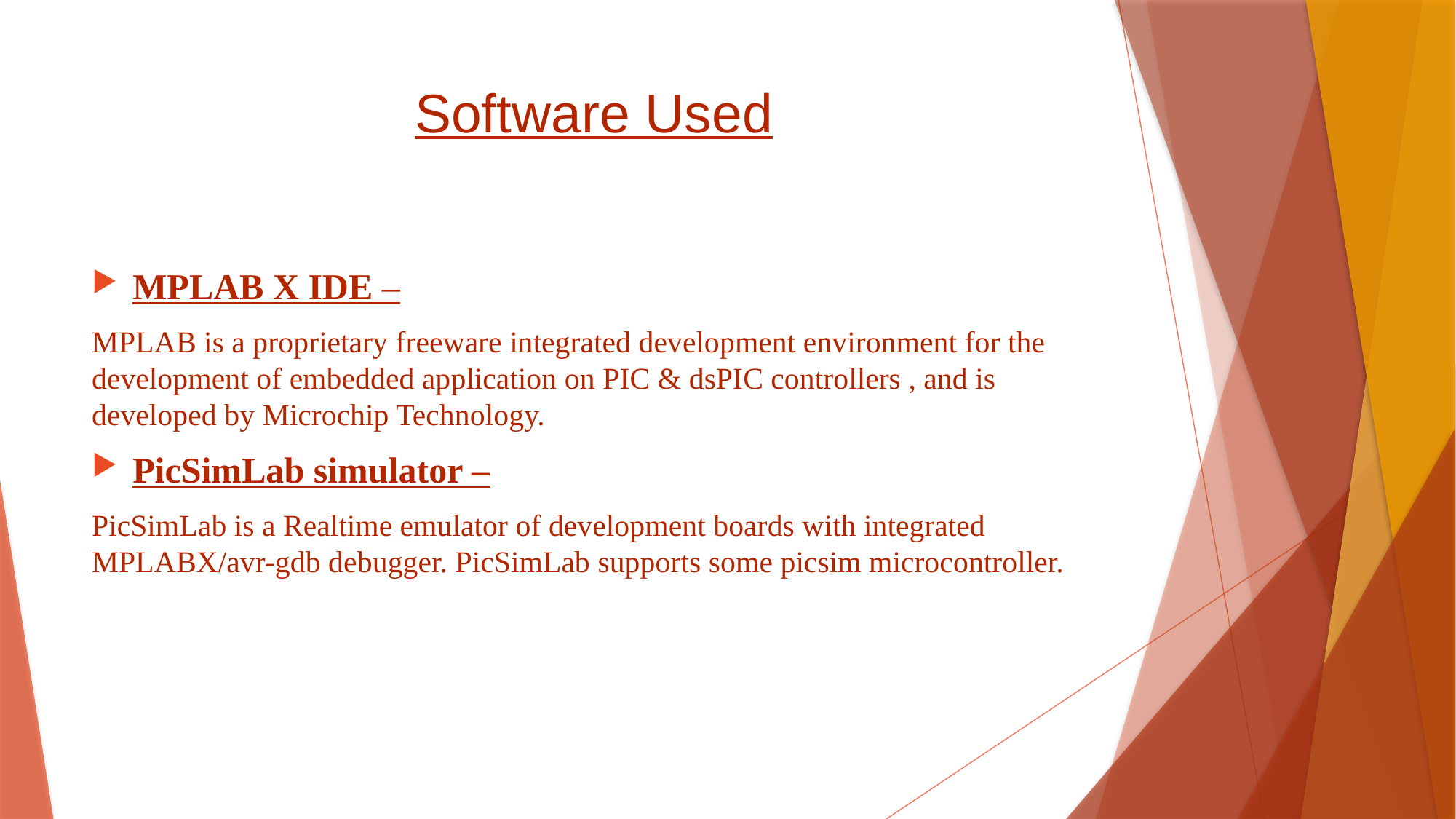

# Software Used
MPLAB X IDE –
MPLAB is a proprietary freeware integrated development environment for the development of embedded application on PIC & dsPIC controllers , and is developed by Microchip Technology.
PicSimLab simulator –
PicSimLab is a Realtime emulator of development boards with integrated MPLABX/avr-gdb debugger. PicSimLab supports some picsim microcontroller.